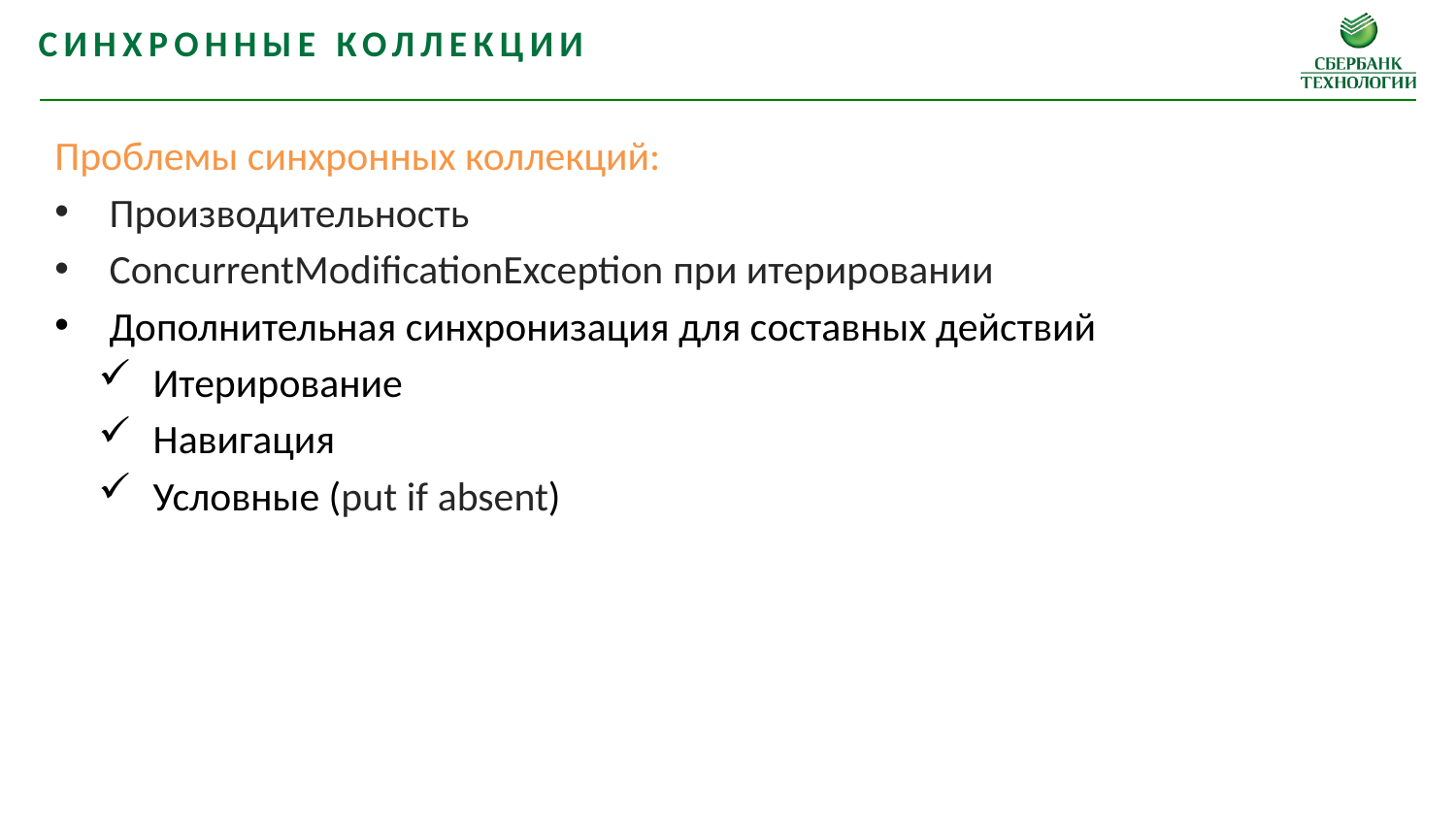

синхронные коллекции
Проблемы синхронных коллекций:
Производительность
ConcurrentModificationException при итерировании
Дополнительная синхронизация для составных действий
Итерирование
Навигация
Условные (put if absent)